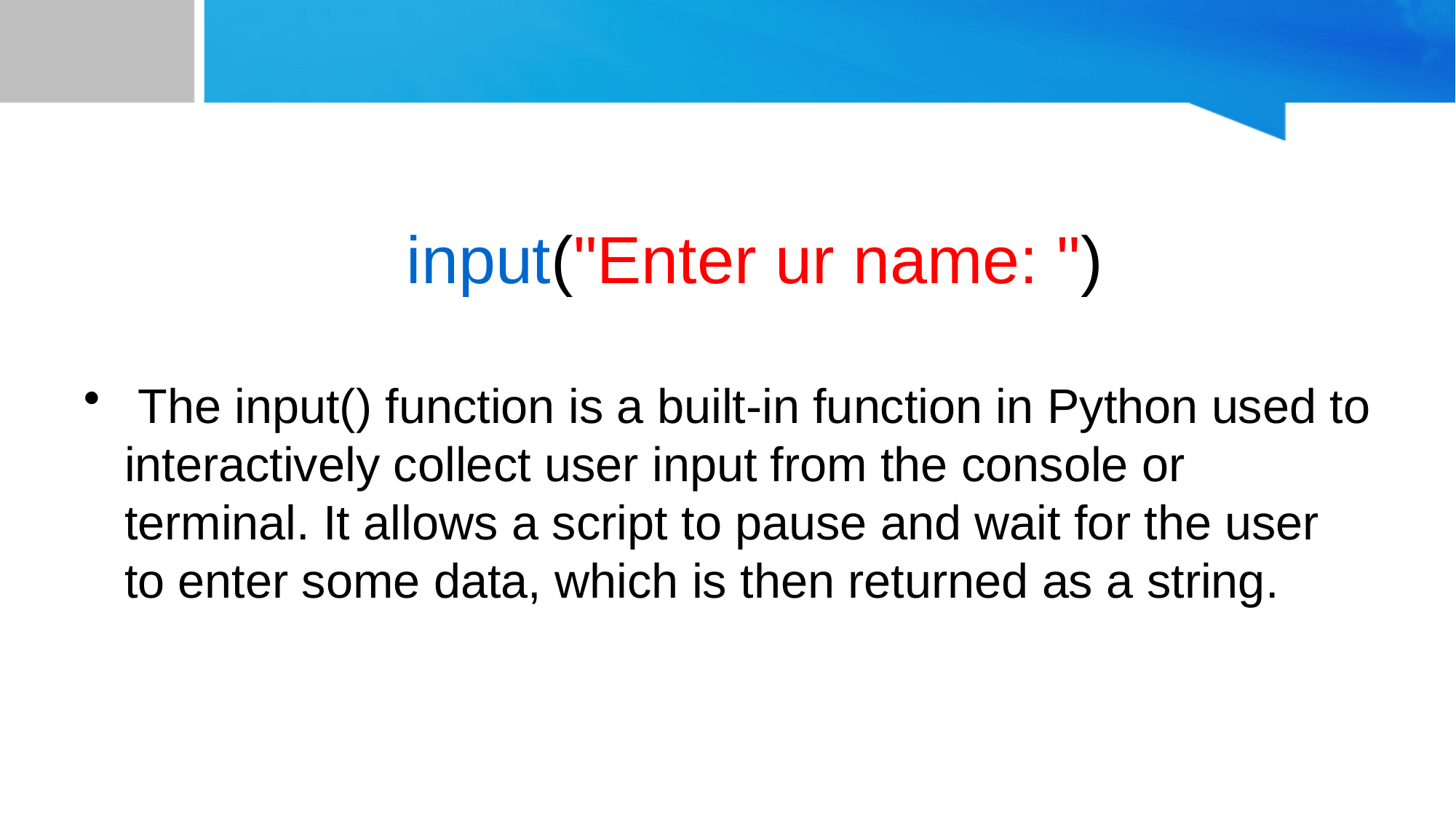

input("Enter ur name: ")

 The input() function is a built-in function in Python used to interactively collect user input from the console or terminal. It allows a script to pause and wait for the user to enter some data, which is then returned as a string.